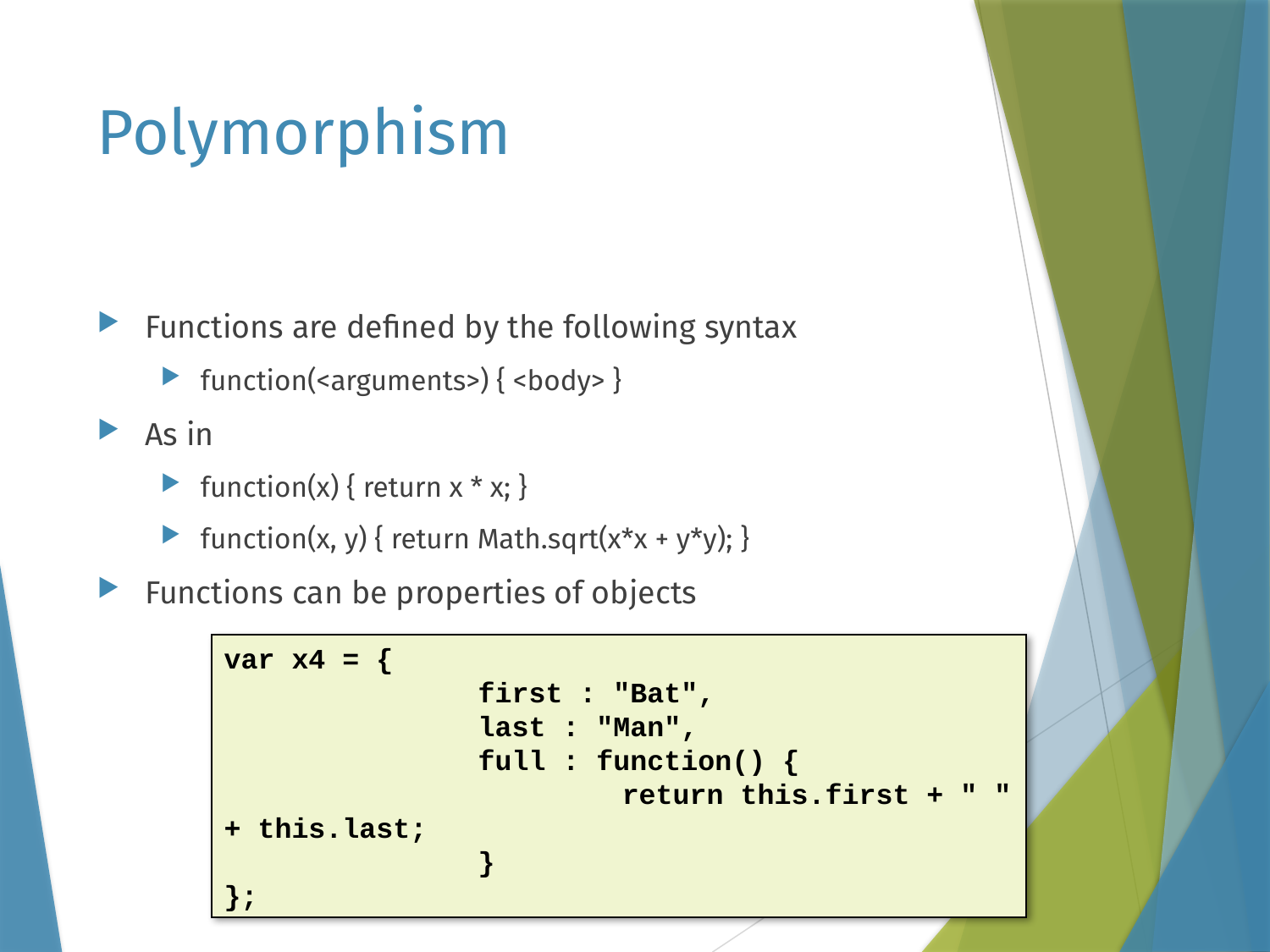

# Polymorphism
Functions are defined by the following syntax
function(<arguments>) { <body> }
As in
function(x) { return x * x; }
function(x, y) { return Math.sqrt(x*x + y*y); }
Functions can be properties of objects

var x4 = {
		first : "Bat",
		last : "Man",
		full : function() {
			 return this.first + " " + this.last;
		}
};